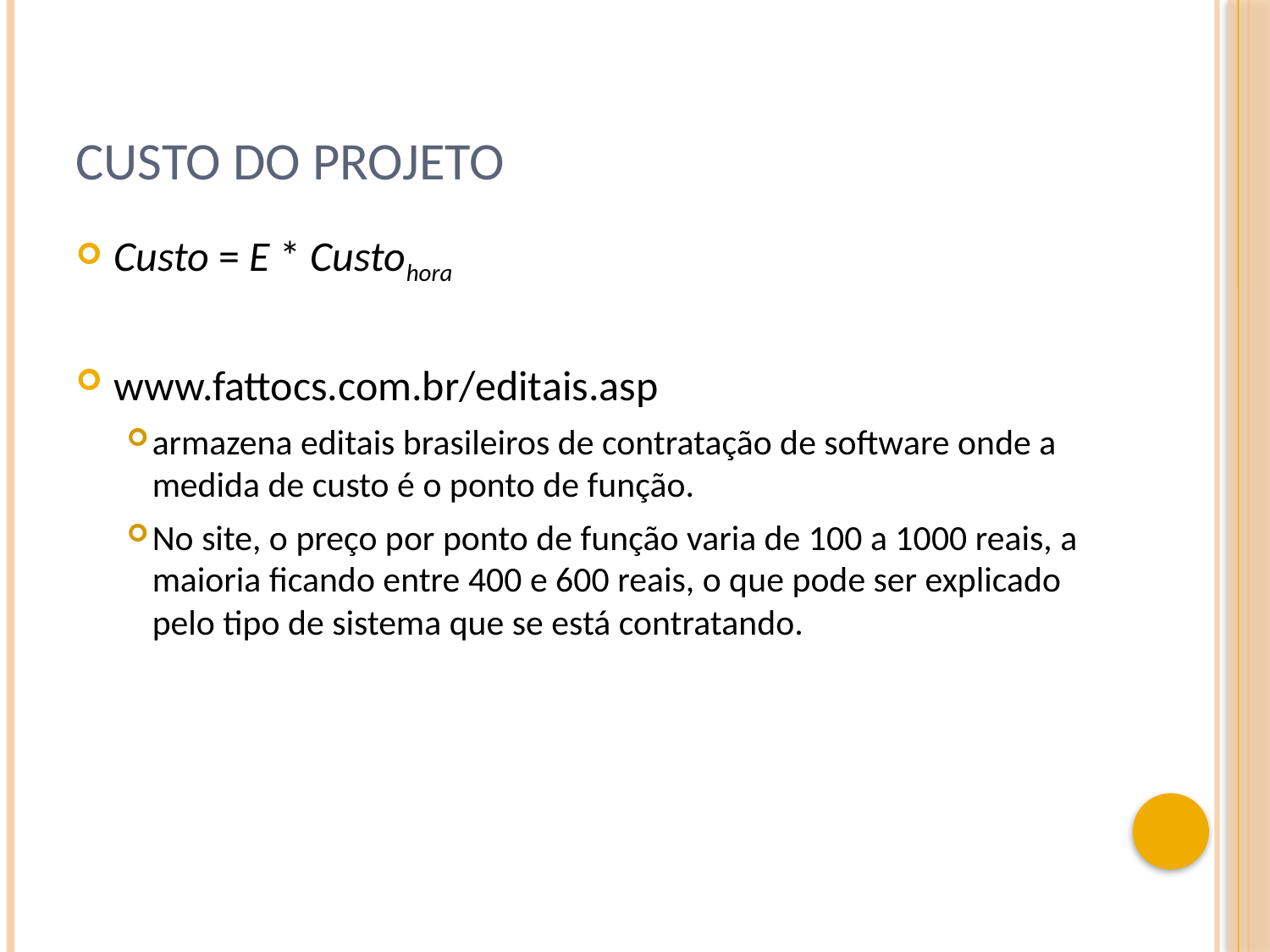

# Custo do projeto
Custo = E * Custohora

www.fattocs.com.br/editais.asp
armazena editais brasileiros de contratação de software onde a medida de custo é o ponto de função.
No site, o preço por ponto de função varia de 100 a 1000 reais, a maioria ficando entre 400 e 600 reais, o que pode ser explicado pelo tipo de sistema que se está contratando.